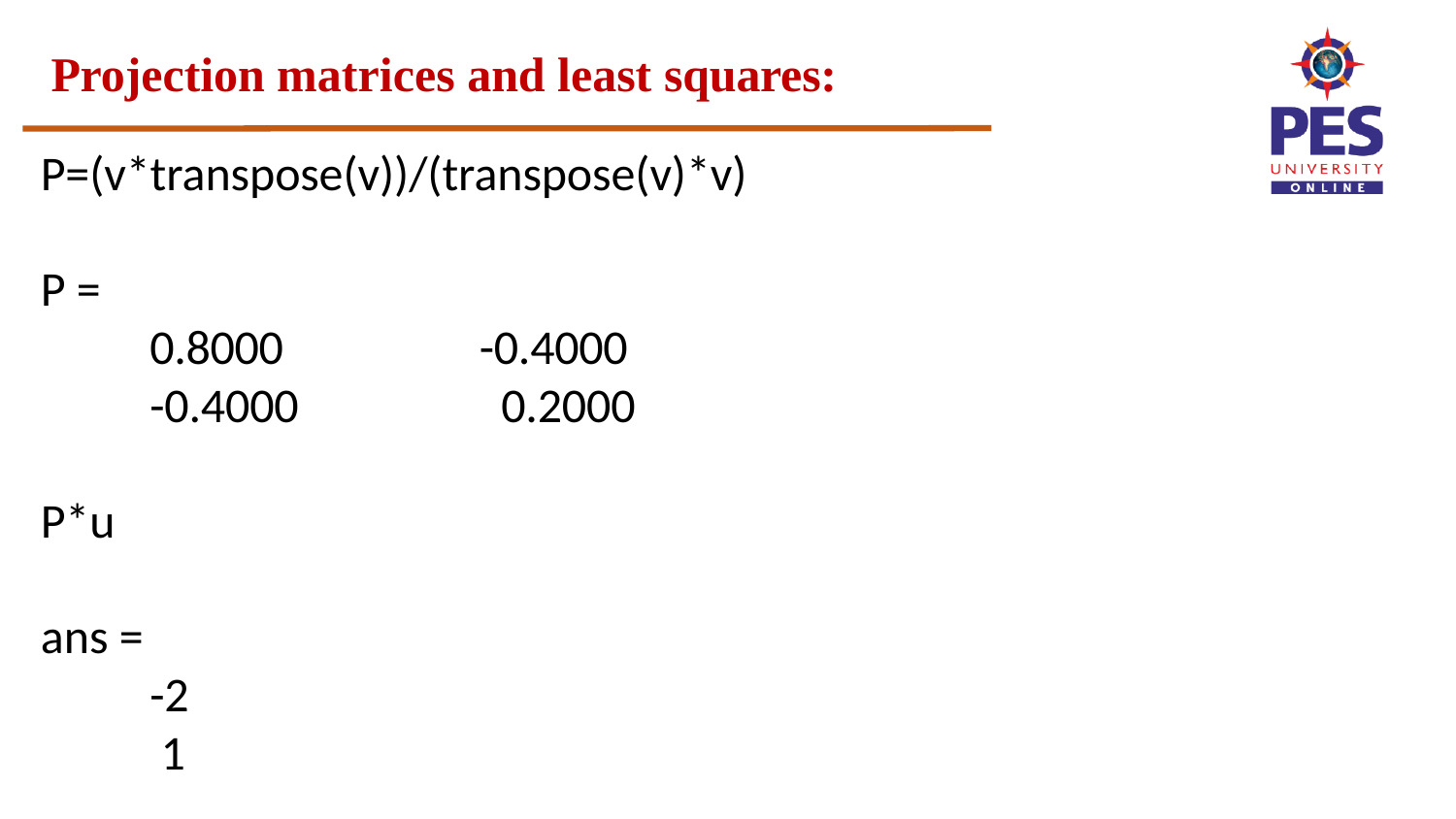

Projection matrices and least squares:
P=(v*transpose(v))/(transpose(v)*v)

P =
0.8000	-0.4000
-0.4000	0.2000

P*u

ans =
-2
1